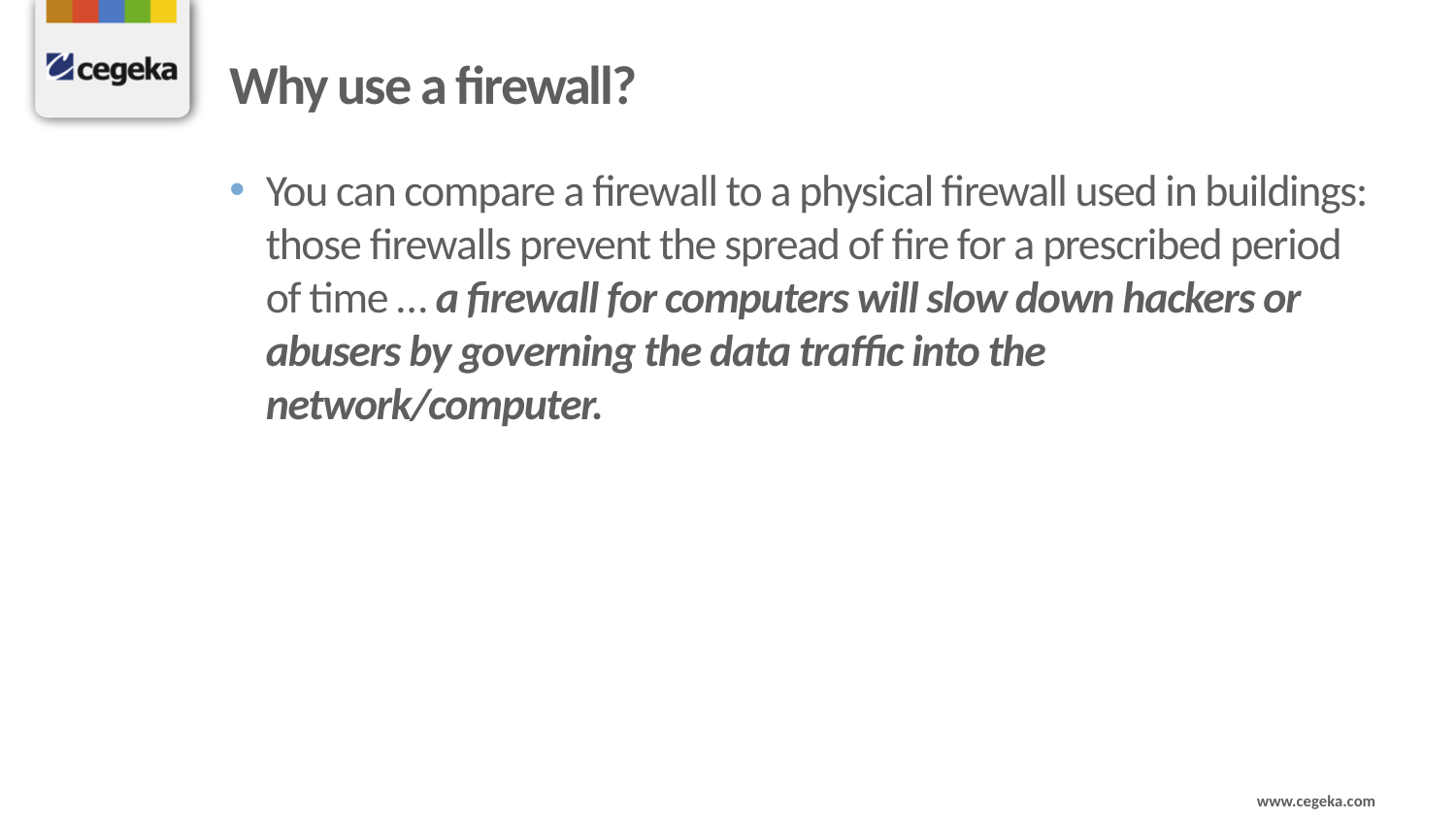

# Why use a firewall?
You can compare a firewall to a physical firewall used in buildings: those firewalls prevent the spread of fire for a prescribed period of time … a firewall for computers will slow down hackers or abusers by governing the data traffic into the network/computer.